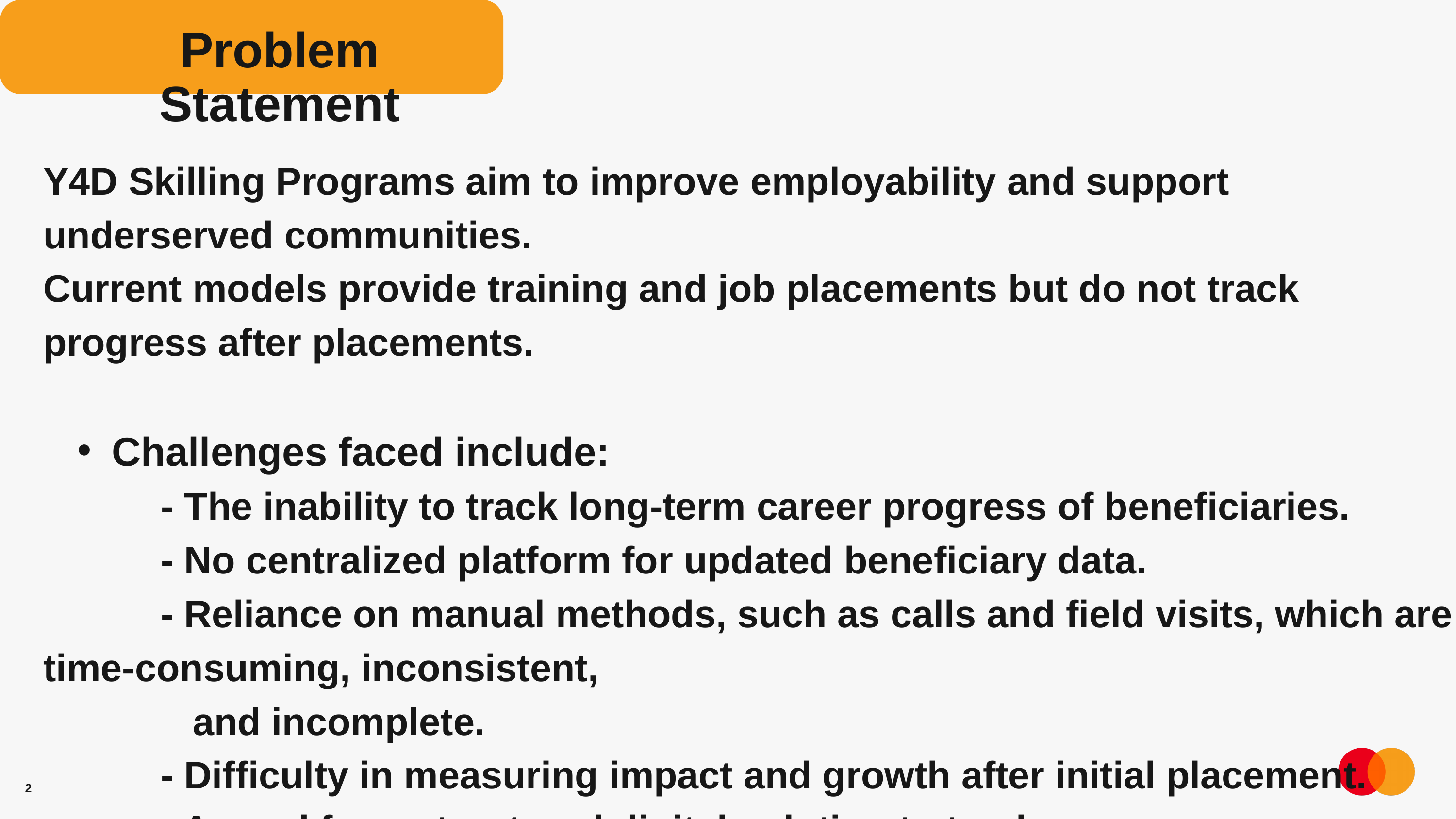

Problem Statement
Y4D Skilling Programs aim to improve employability and support underserved communities.
Current models provide training and job placements but do not track progress after placements.

Challenges faced include:
           - The inability to track long-term career progress of beneficiaries.
           - No centralized platform for updated beneficiary data.
           - Reliance on manual methods, such as calls and field visits, which are time-consuming, inconsistent,
              and incomplete.
           - Difficulty in measuring impact and growth after initial placement.
           - A need for a structured digital solution to track career progress, collect data, and generate insights.

The solution must ensure data privacy, security, and scalability.

2